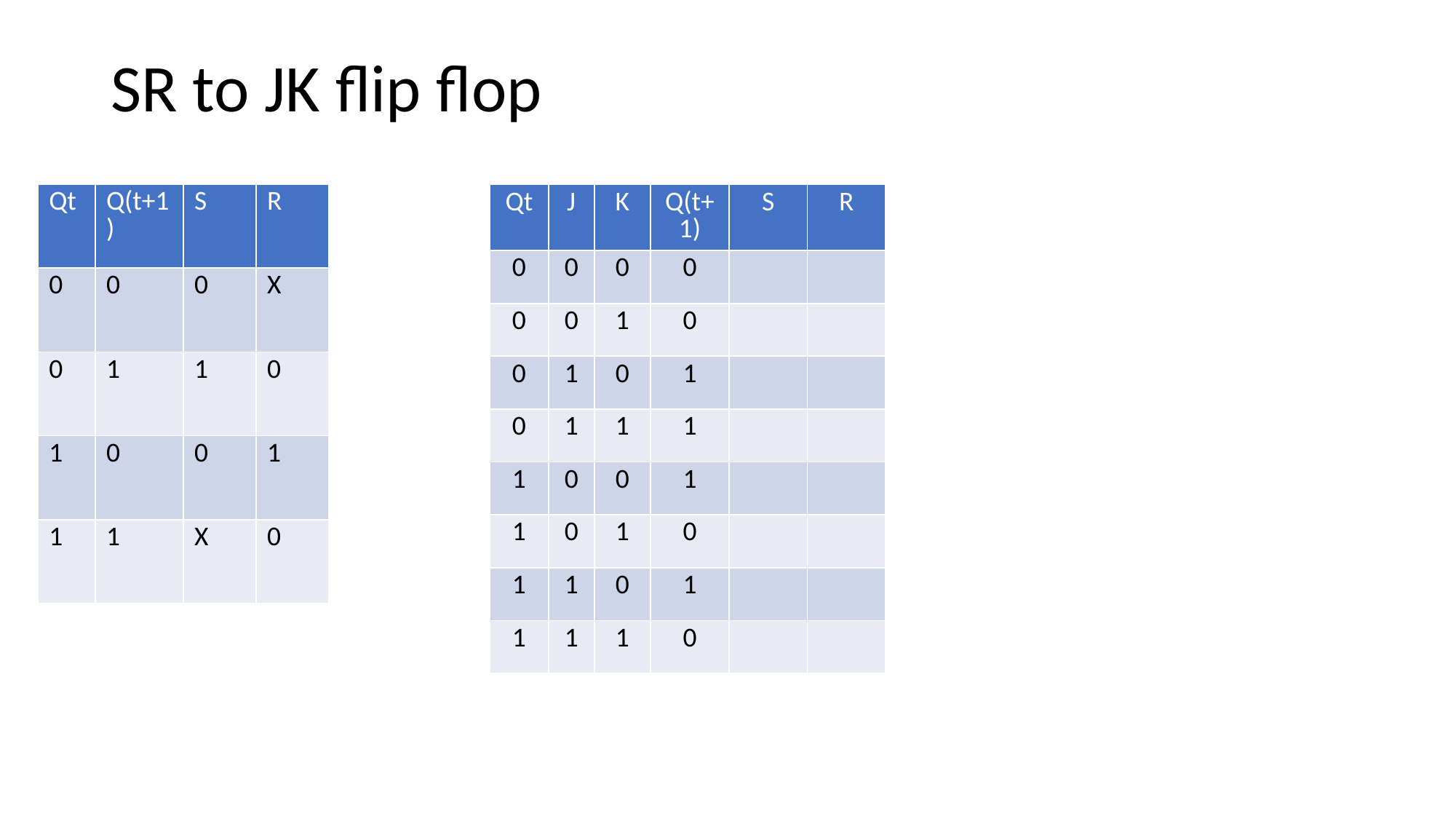

# SR to JK flip flop
| Qt | Q(t+1) | S | R |
| --- | --- | --- | --- |
| 0 | 0 | 0 | X |
| 0 | 1 | 1 | 0 |
| 1 | 0 | 0 | 1 |
| 1 | 1 | X | 0 |
| Qt | J | K | Q(t+1) | S | R |
| --- | --- | --- | --- | --- | --- |
| 0 | 0 | 0 | 0 |  |  |
| 0 | 0 | 1 | 0 |  |  |
| 0 | 1 | 0 | 1 |  |  |
| 0 | 1 | 1 | 1 |  |  |
| 1 | 0 | 0 | 1 |  |  |
| 1 | 0 | 1 | 0 |  |  |
| 1 | 1 | 0 | 1 |  |  |
| 1 | 1 | 1 | 0 |  |  |